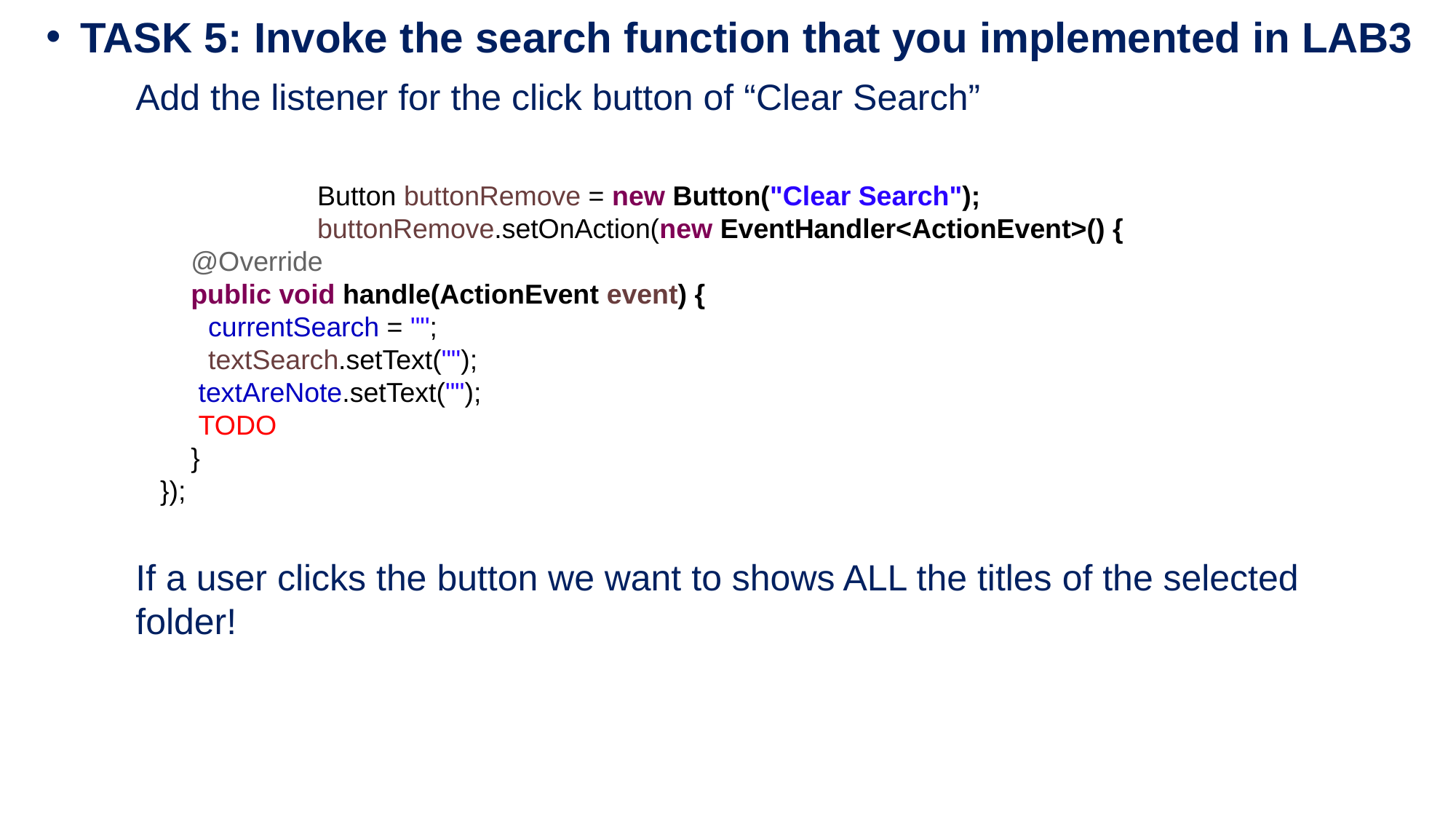

TASK 5: Invoke the search function that you implemented in LAB3
Add the listener for the click button of “Clear Search”

If a user clicks the button we want to shows ALL the titles of the selected folder!

		Button buttonRemove = new Button("Clear Search");
		buttonRemove.setOnAction(new EventHandler<ActionEvent>() {
            @Override
            public void handle(ActionEvent event) {
            	currentSearch = "";
            	textSearch.setText("");
             textAreNote.setText("");
             TODO
            }
        });